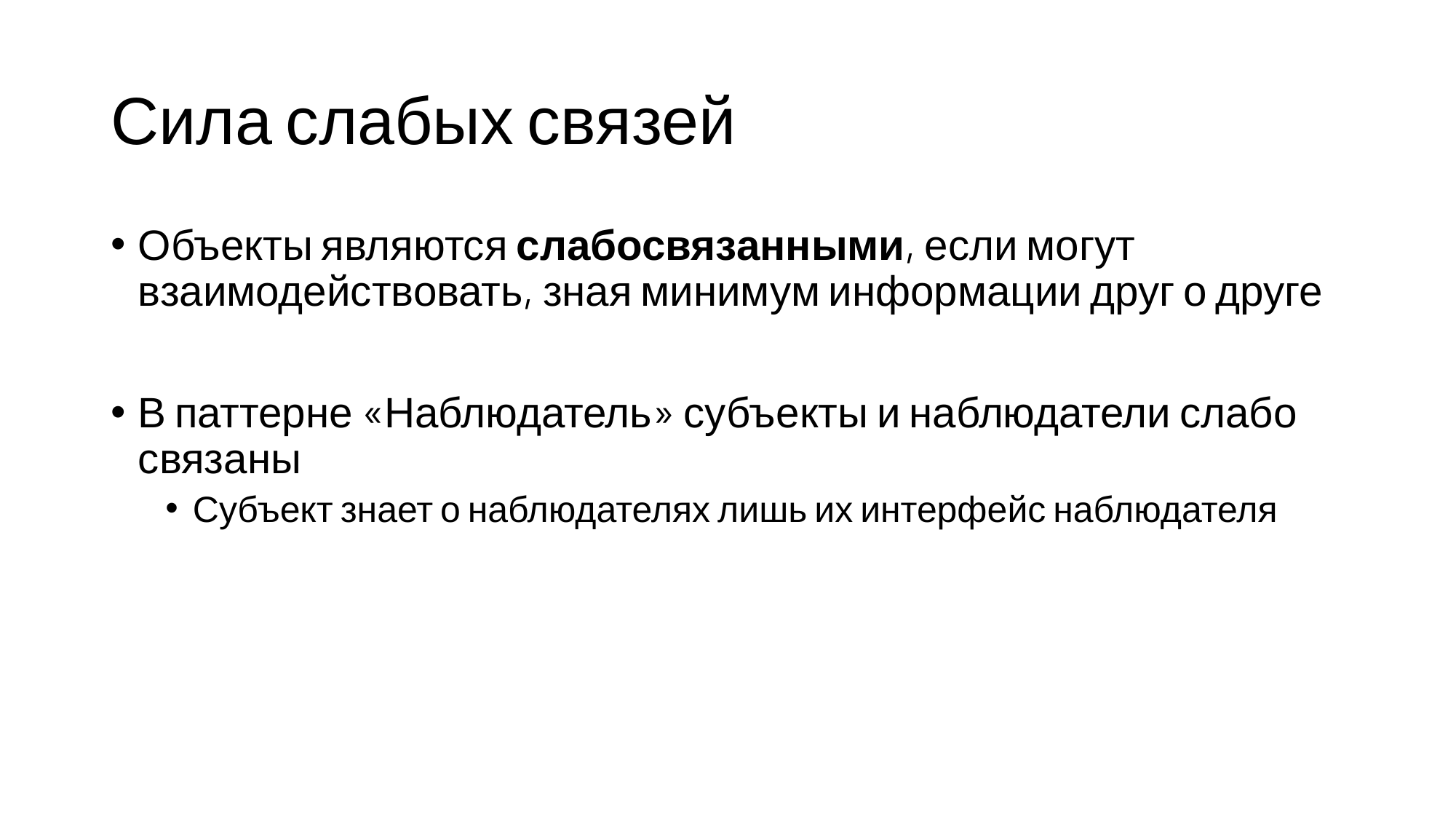

# Сила слабых связей
Объекты являются слабосвязанными, если могут взаимодействовать, зная минимум информации друг о друге

В паттерне «Наблюдатель» субъекты и наблюдатели слабо связаны
Субъект знает о наблюдателях лишь их интерфейс наблюдателя